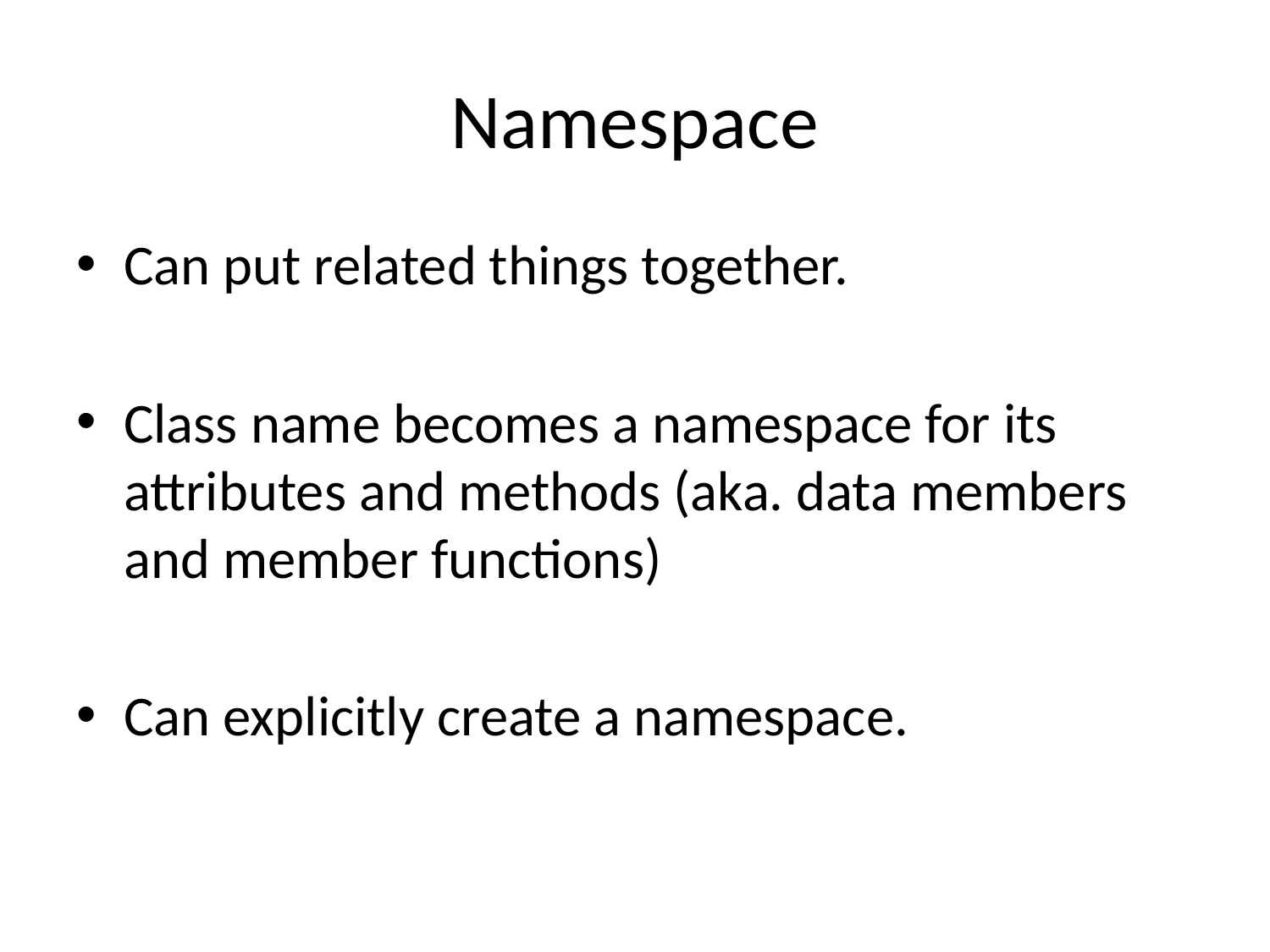

# Namespace
Can put related things together.

Class name becomes a namespace for its attributes and methods (aka. data members and member functions)

Can explicitly create a namespace.